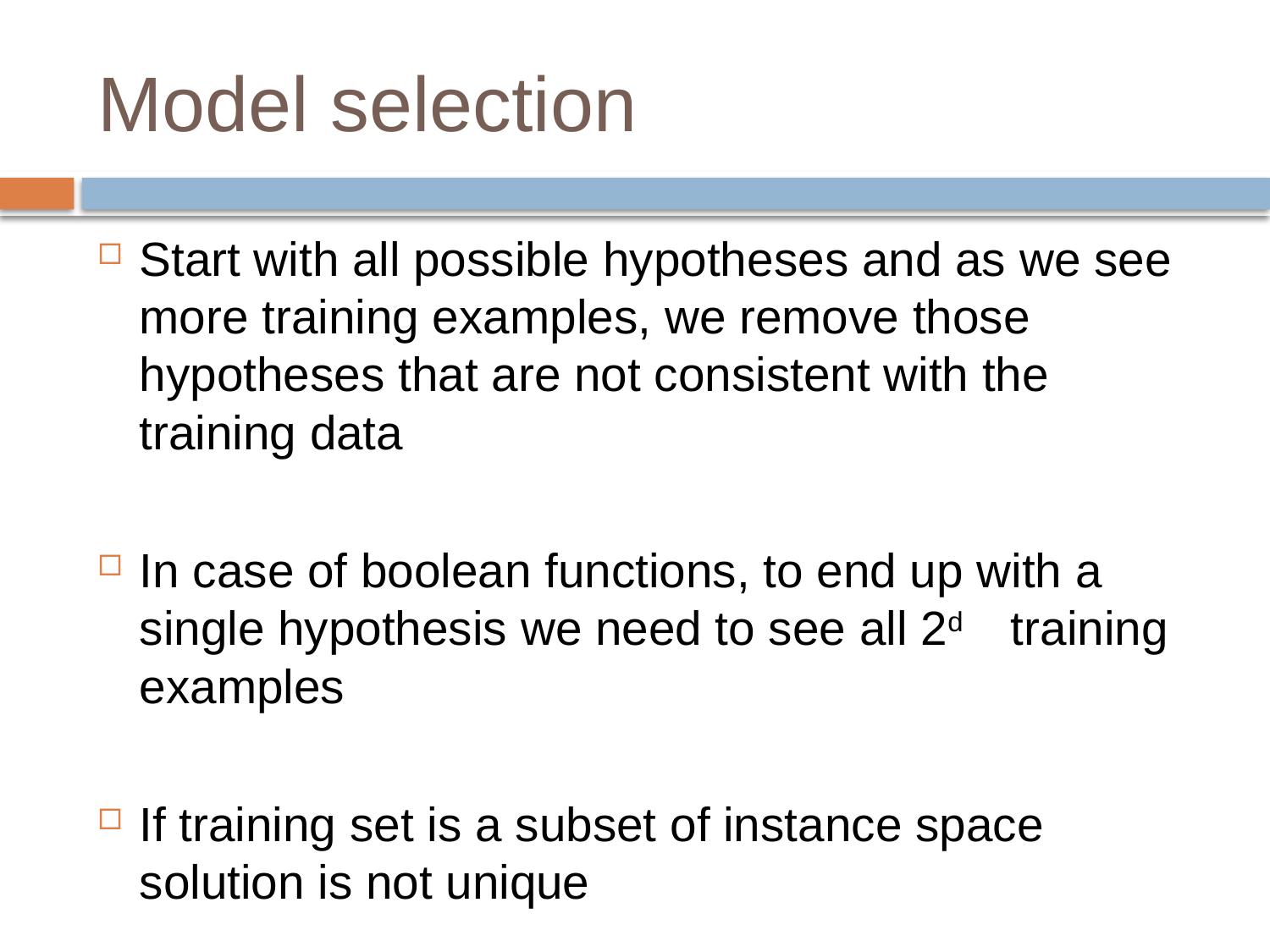

# Model selection
Start with all possible hypotheses and as we see more training examples, we remove those hypotheses that are not consistent with the training data

In case of boolean functions, to end up with a single hypothesis we need to see all 2d    training examples

If training set is a subset of instance space solution is not unique